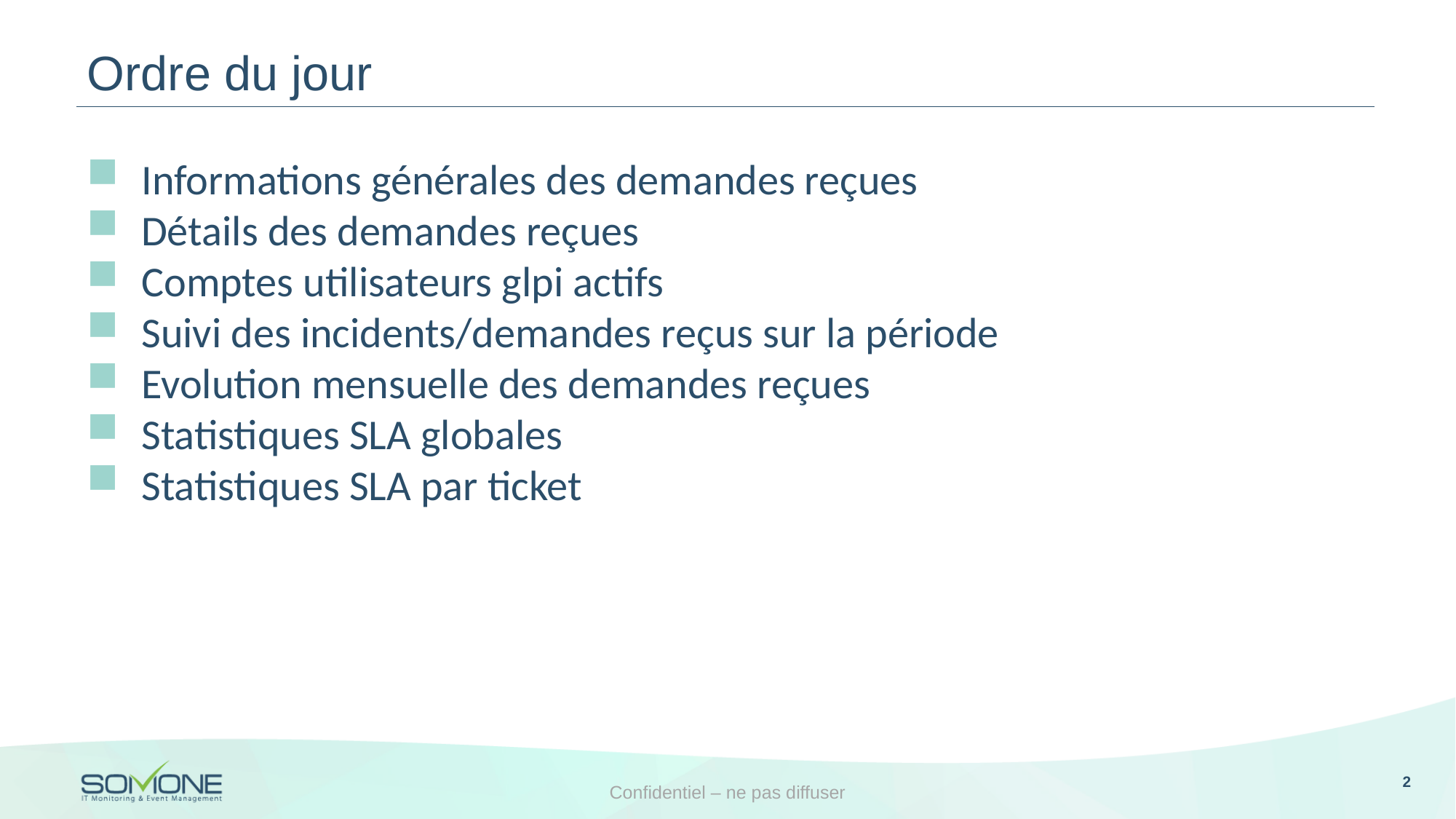

# Ordre du jour
Informations générales des demandes reçues
Détails des demandes reçues
Comptes utilisateurs glpi actifs
Suivi des incidents/demandes reçus sur la période
Evolution mensuelle des demandes reçues
Statistiques SLA globales
Statistiques SLA par ticket

2